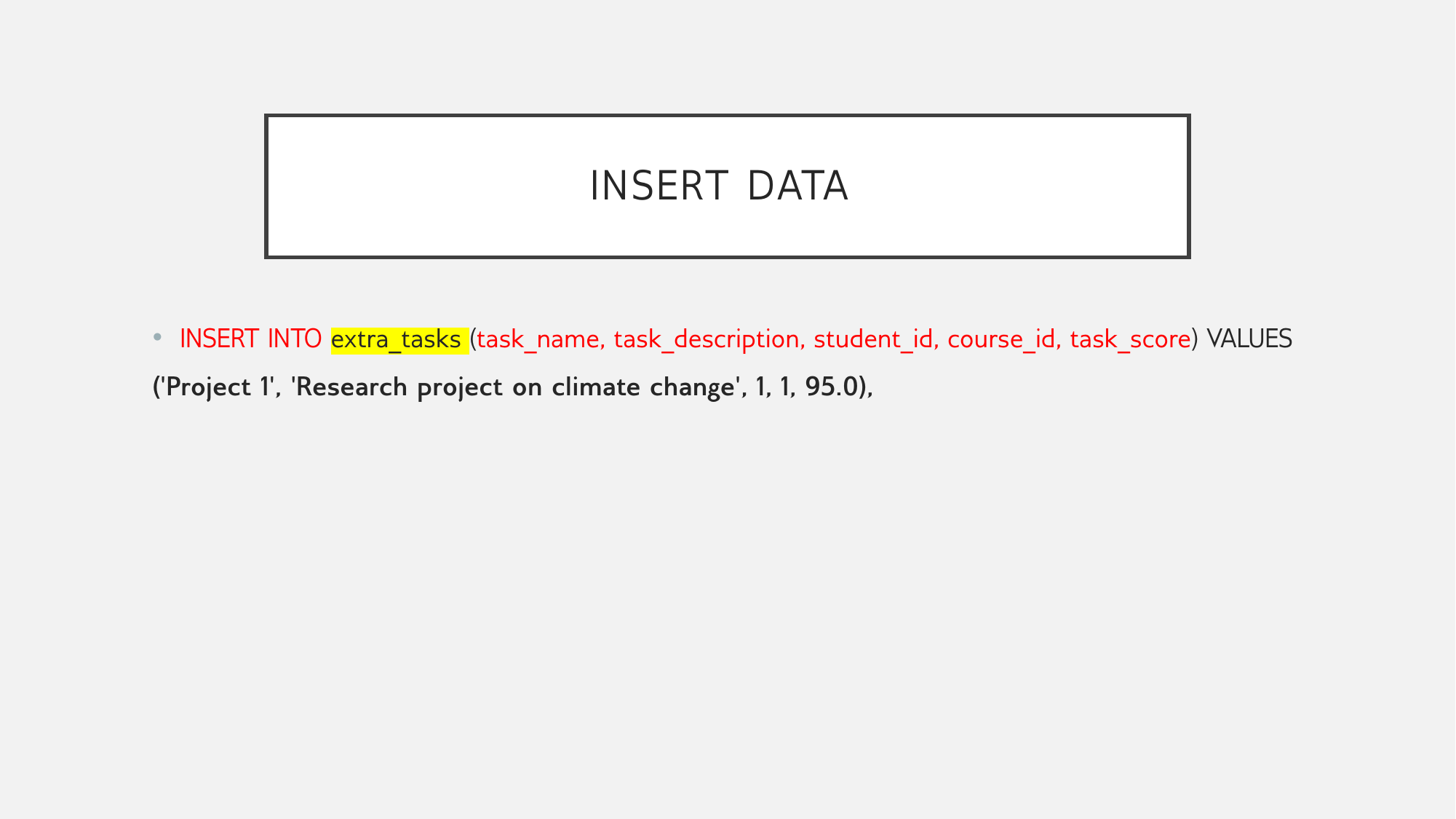

# Insert Data
INSERT INTO extra_tasks (task_name, task_description, student_id, course_id, task_score) VALUES
('Project 1', 'Research project on climate change', 1, 1, 95.0),